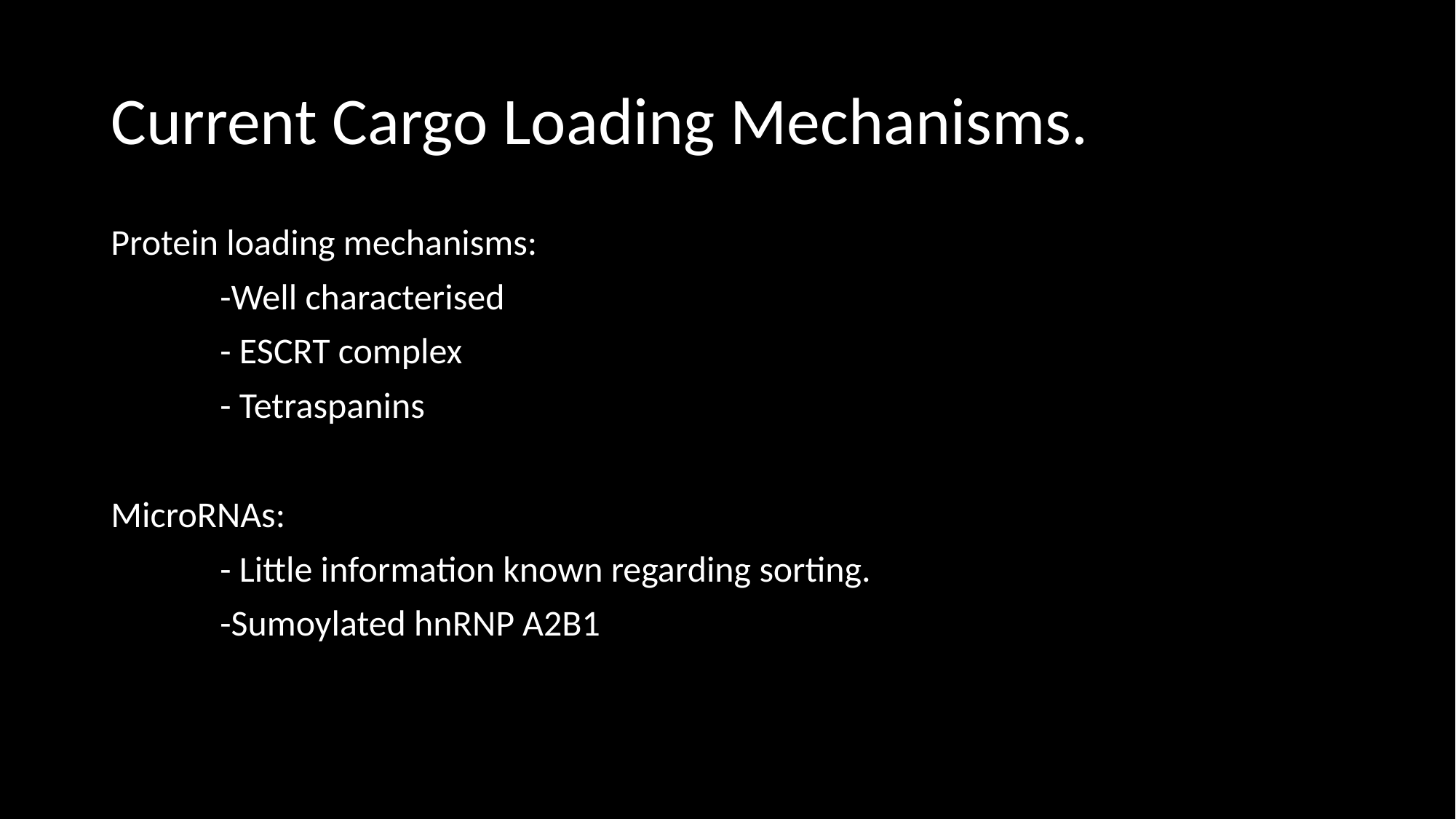

# Current Cargo Loading Mechanisms.
Protein loading mechanisms:
	-Well characterised
	- ESCRT complex
	- Tetraspanins

MicroRNAs:
	- Little information known regarding sorting.
	-Sumoylated hnRNP A2B1